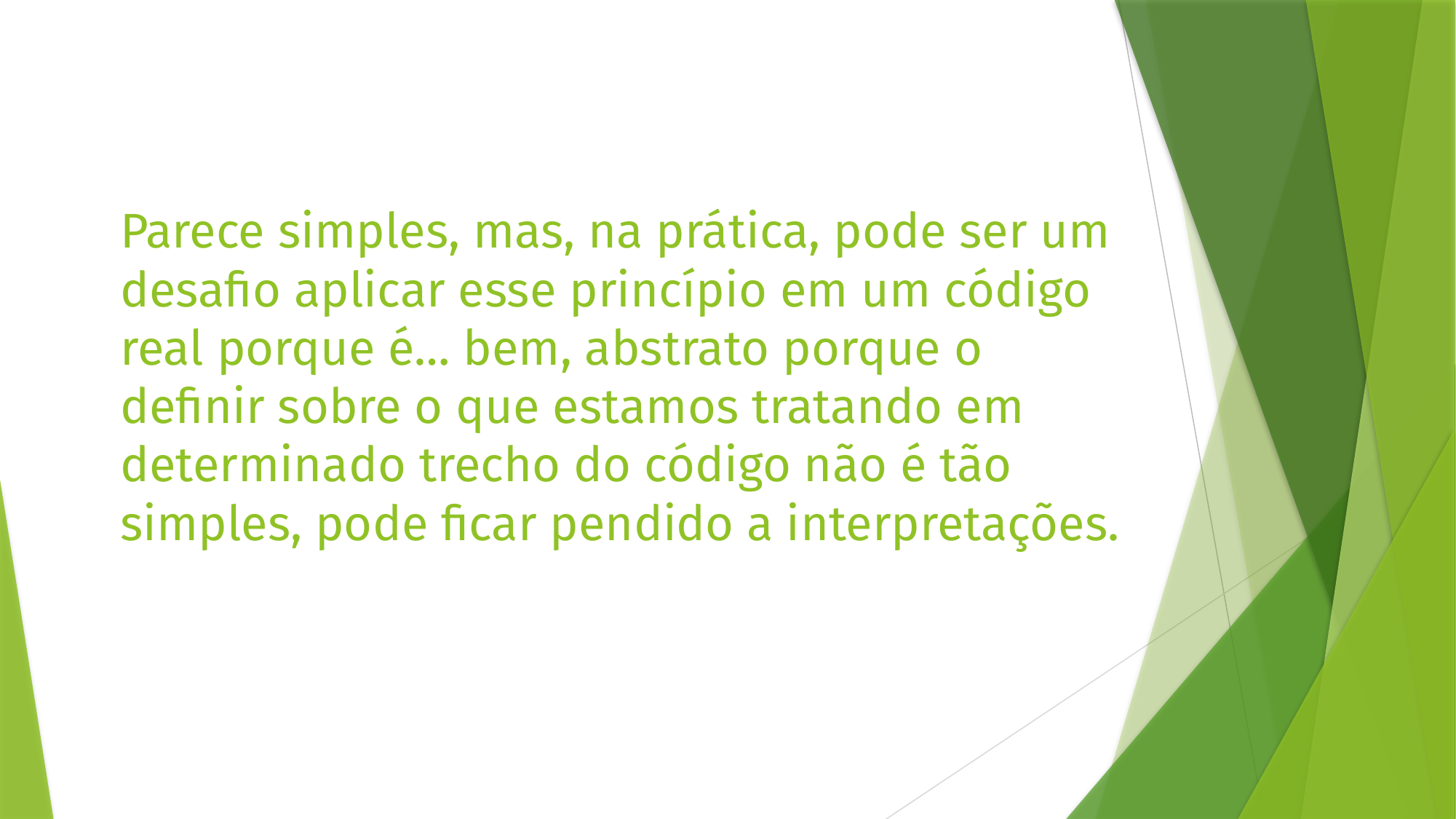

# Parece simples, mas, na prática, pode ser um desafio aplicar esse princípio em um código real porque é… bem, abstrato porque o definir sobre o que estamos tratando em determinado trecho do código não é tão simples, pode ficar pendido a interpretações.